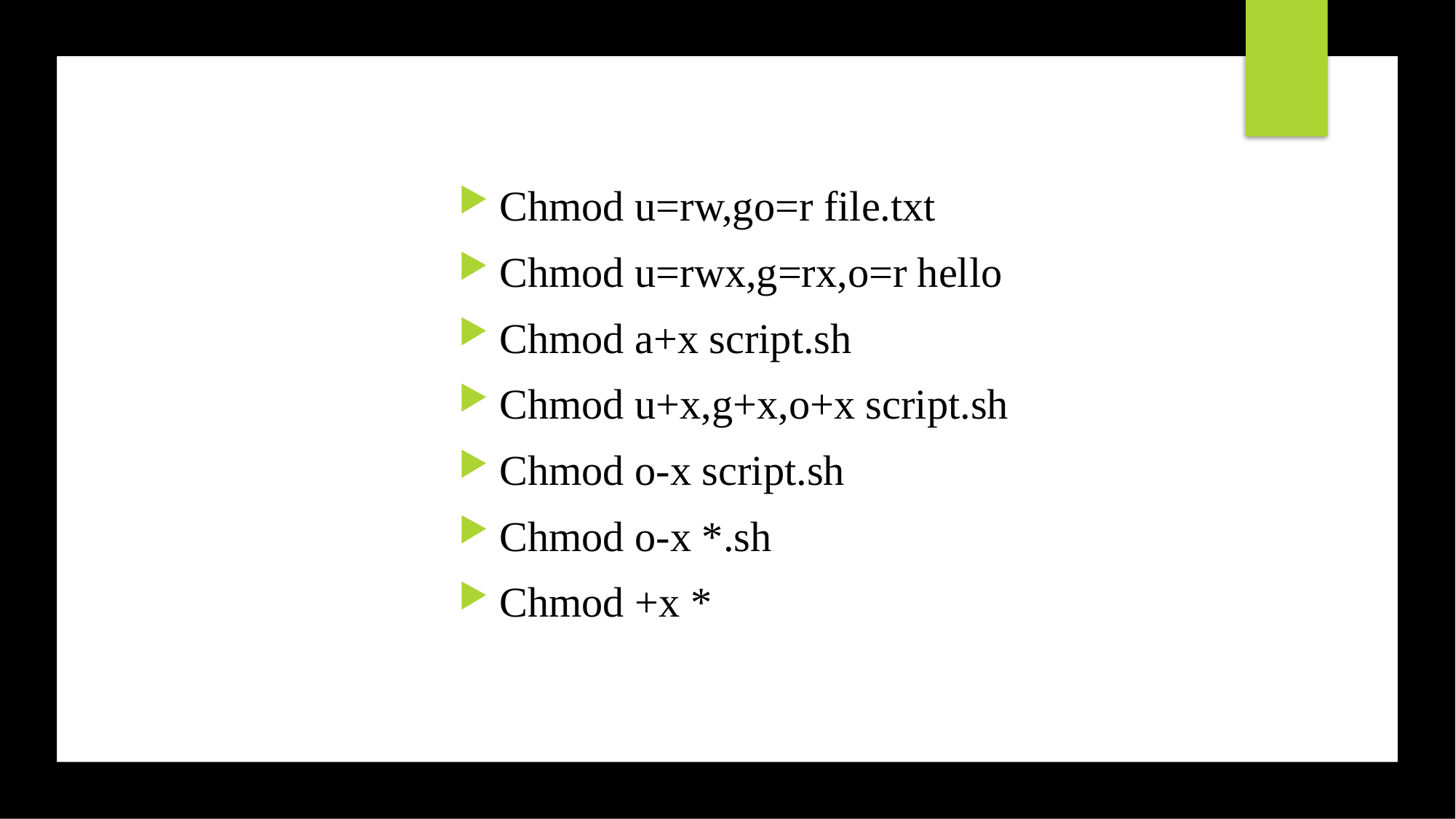

Chmod u=rw,go=r file.txt
Chmod u=rwx,g=rx,o=r hello
Chmod a+x script.sh
Chmod u+x,g+x,o+x script.sh
Chmod o-x script.sh
Chmod o-x *.sh
Chmod +x *